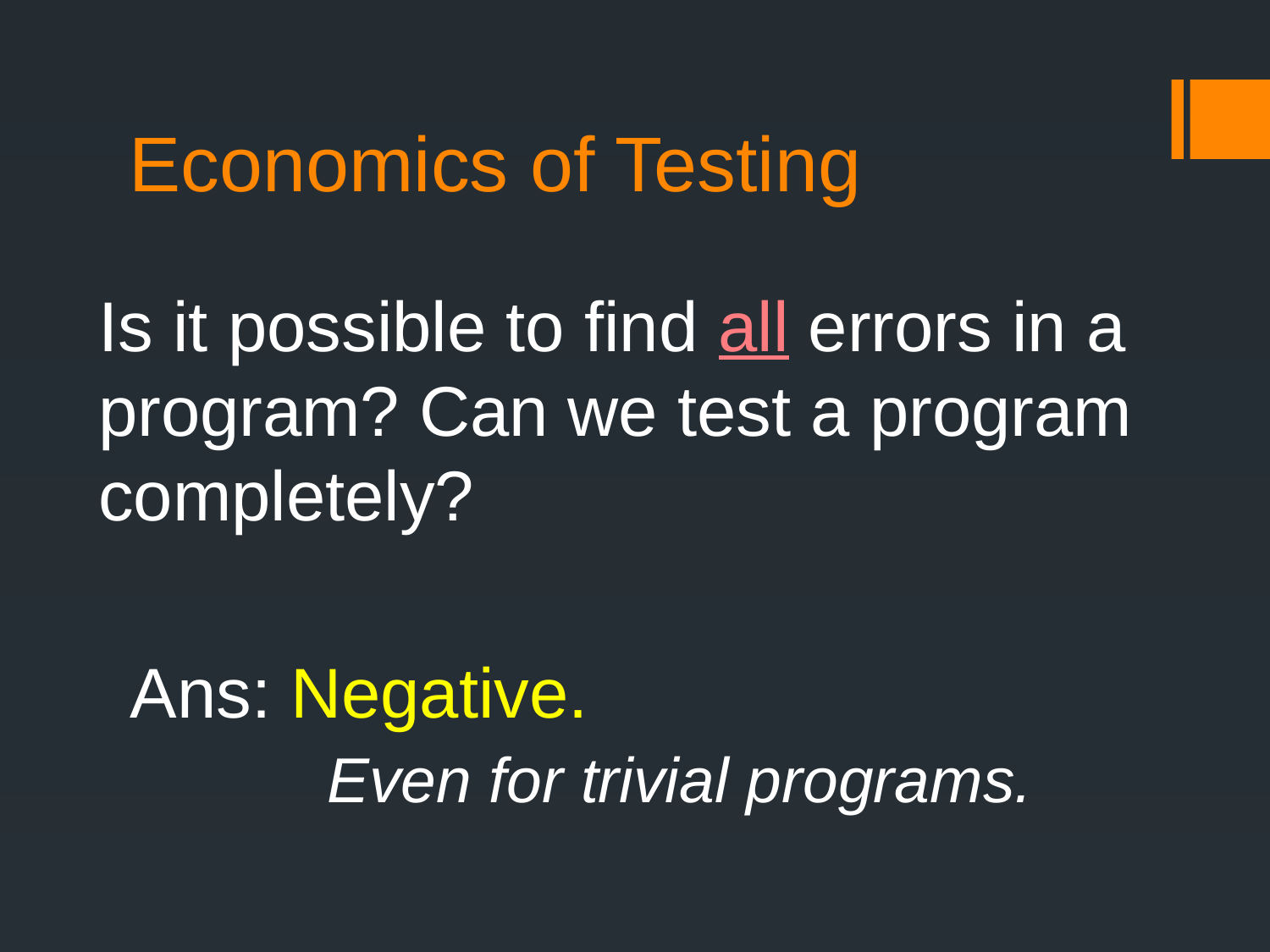

# Economics of Testing
Is it possible to find all errors in a program? Can we test a program completely?
Ans: Negative.
          Even for trivial programs.